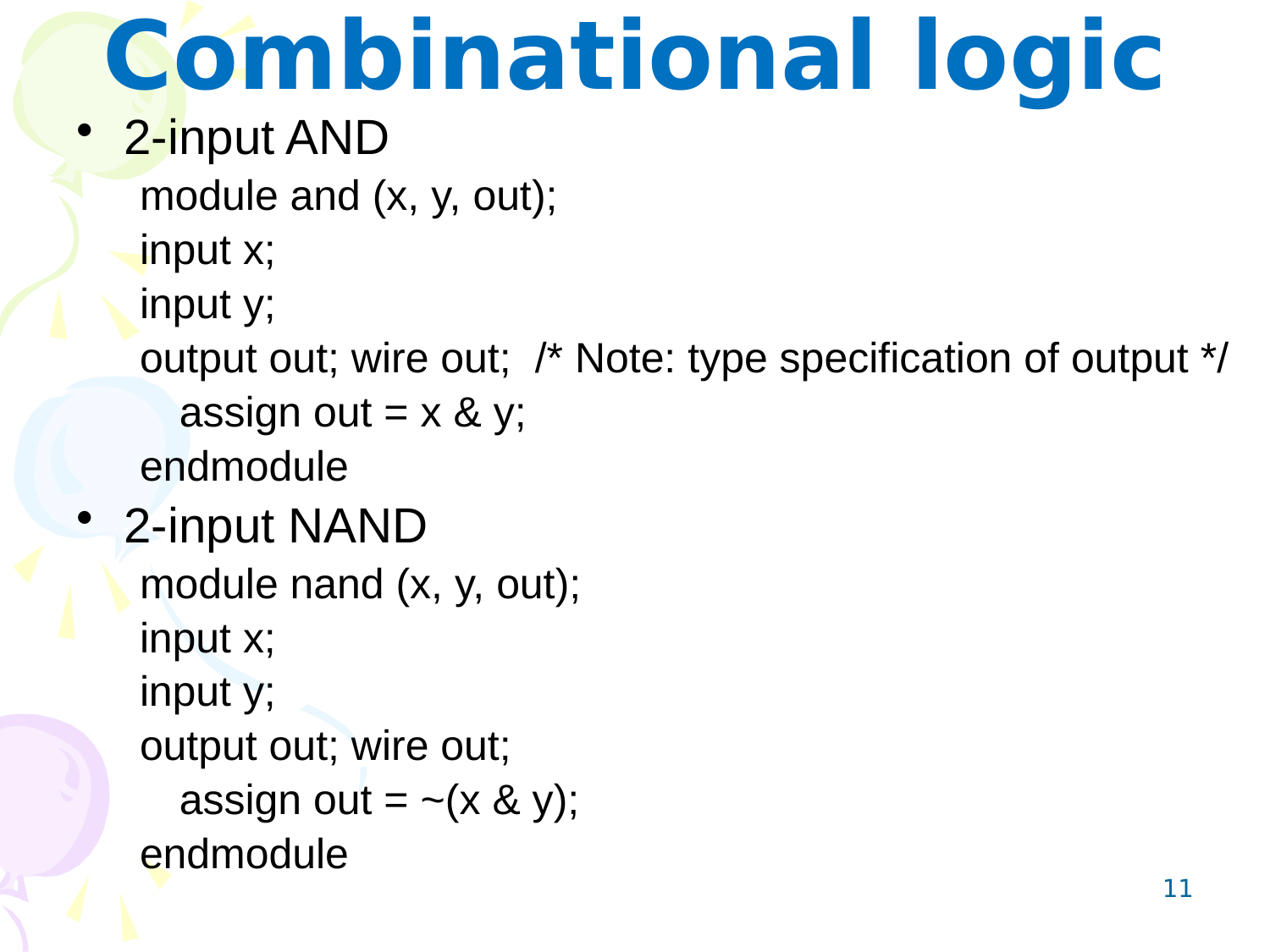

# Combinational logic
2-input AND
module and (x, y, out);
input x;
input y;
output out; wire out;  /* Note: type specification of output */
	assign out = x & y;
endmodule
2-input NAND
module nand (x, y, out);
input x;
input y;
output out; wire out;
	assign out = ~(x & y);
endmodule
11